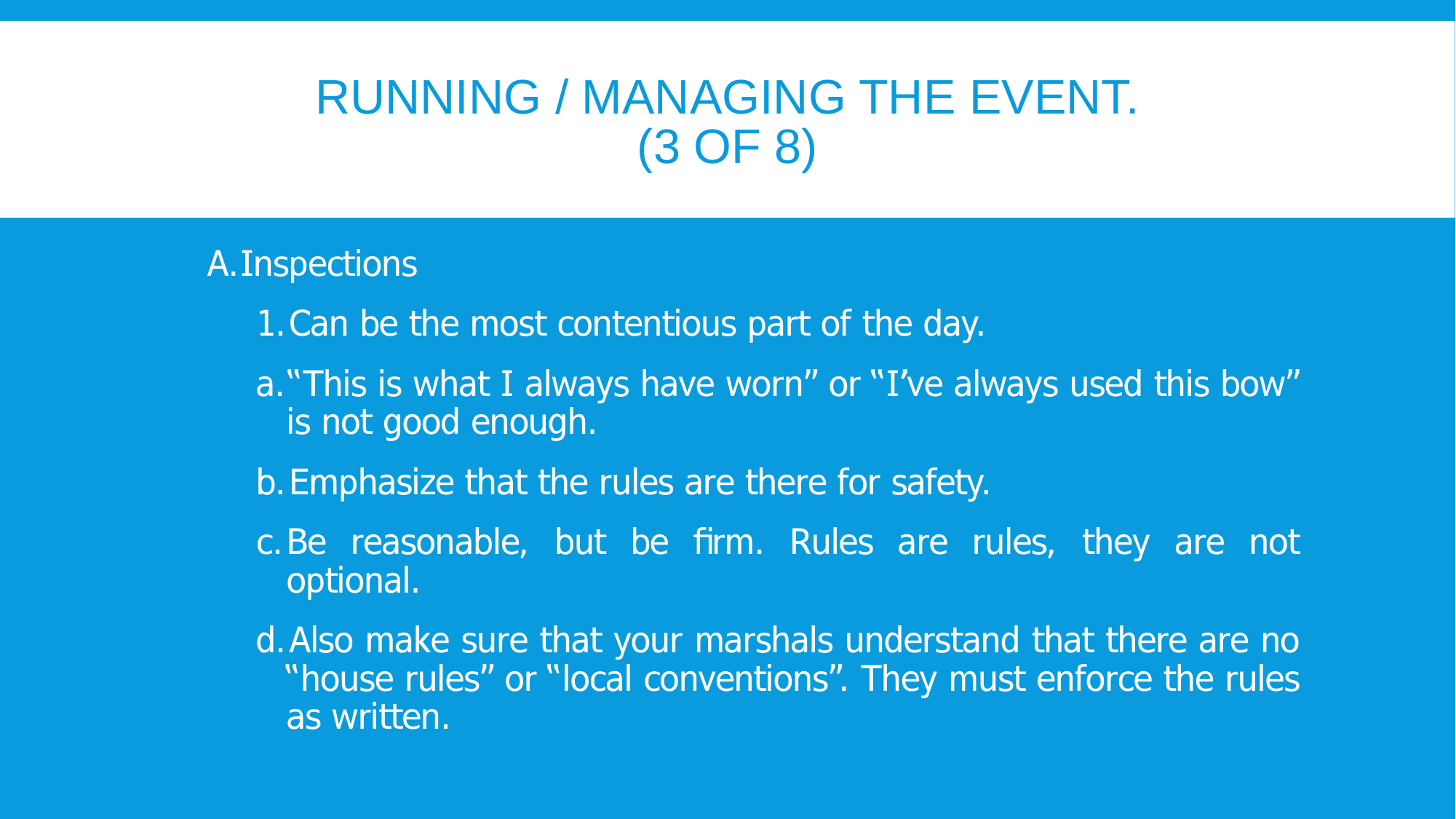

# Running / Managing the Event. (3 of 8)
Inspections
Can be the most contentious part of the day.
“This is what I always have worn” or “I’ve always used this bow” is not good enough.
Emphasize that the rules are there for safety.
Be reasonable, but be firm. Rules are rules, they are not optional.
Also make sure that your marshals understand that there are no “house rules” or “local conventions”. They must enforce the rules as written.